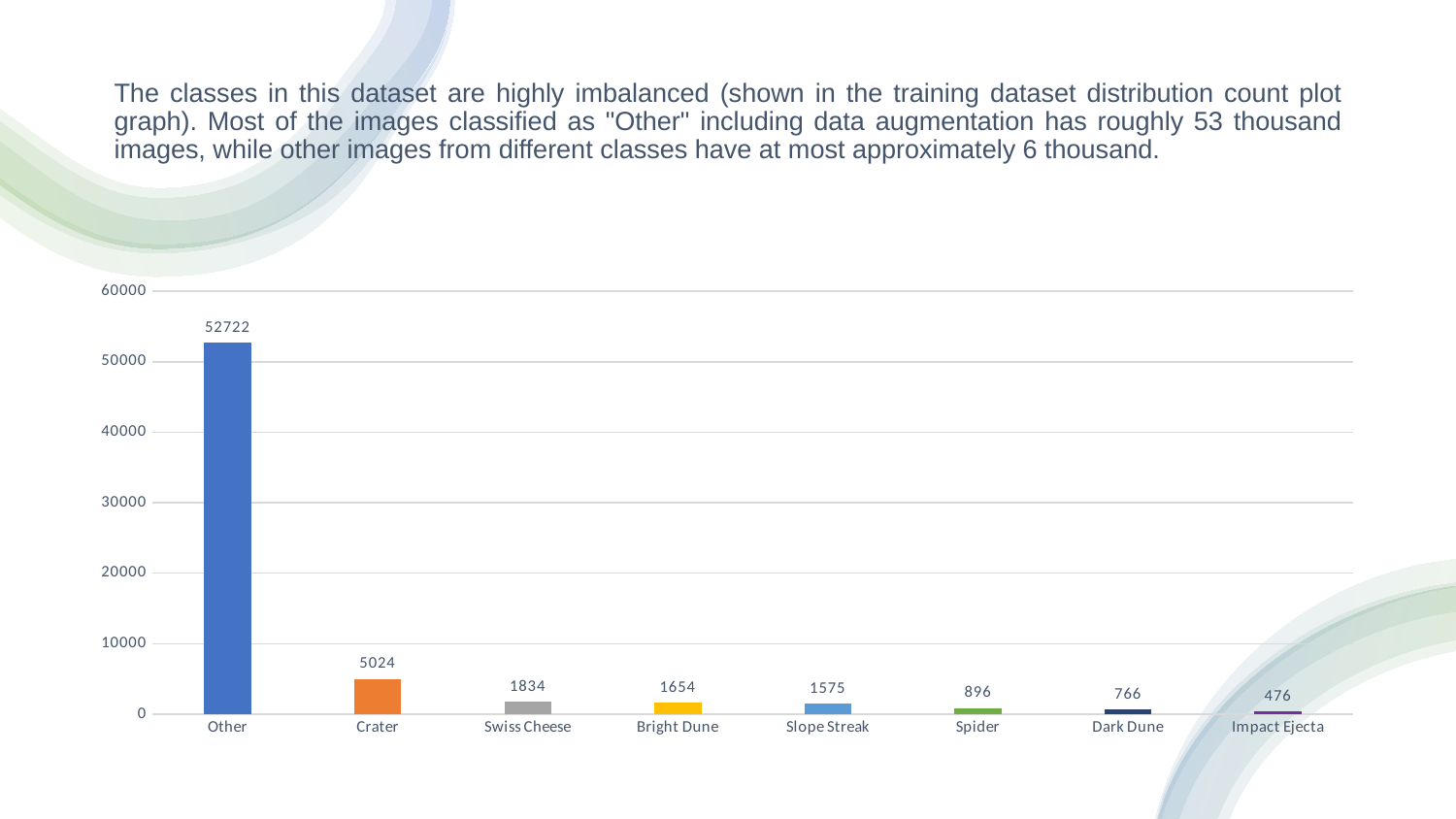

The classes in this dataset are highly imbalanced (shown in the training dataset distribution count plot graph). Most of the images classified as "Other" including data augmentation has roughly 53 thousand images, while other images from different classes have at most approximately 6 thousand.

### Chart

| Category | Original Data |
|---|---|
| Other | 52722.0 |
| Crater | 5024.0 |
| Swiss Cheese | 1834.0 |
| Bright Dune | 1654.0 |
| Slope Streak | 1575.0 |
| Spider | 896.0 |
| Dark Dune | 766.0 |
| Impact Ejecta | 476.0 |